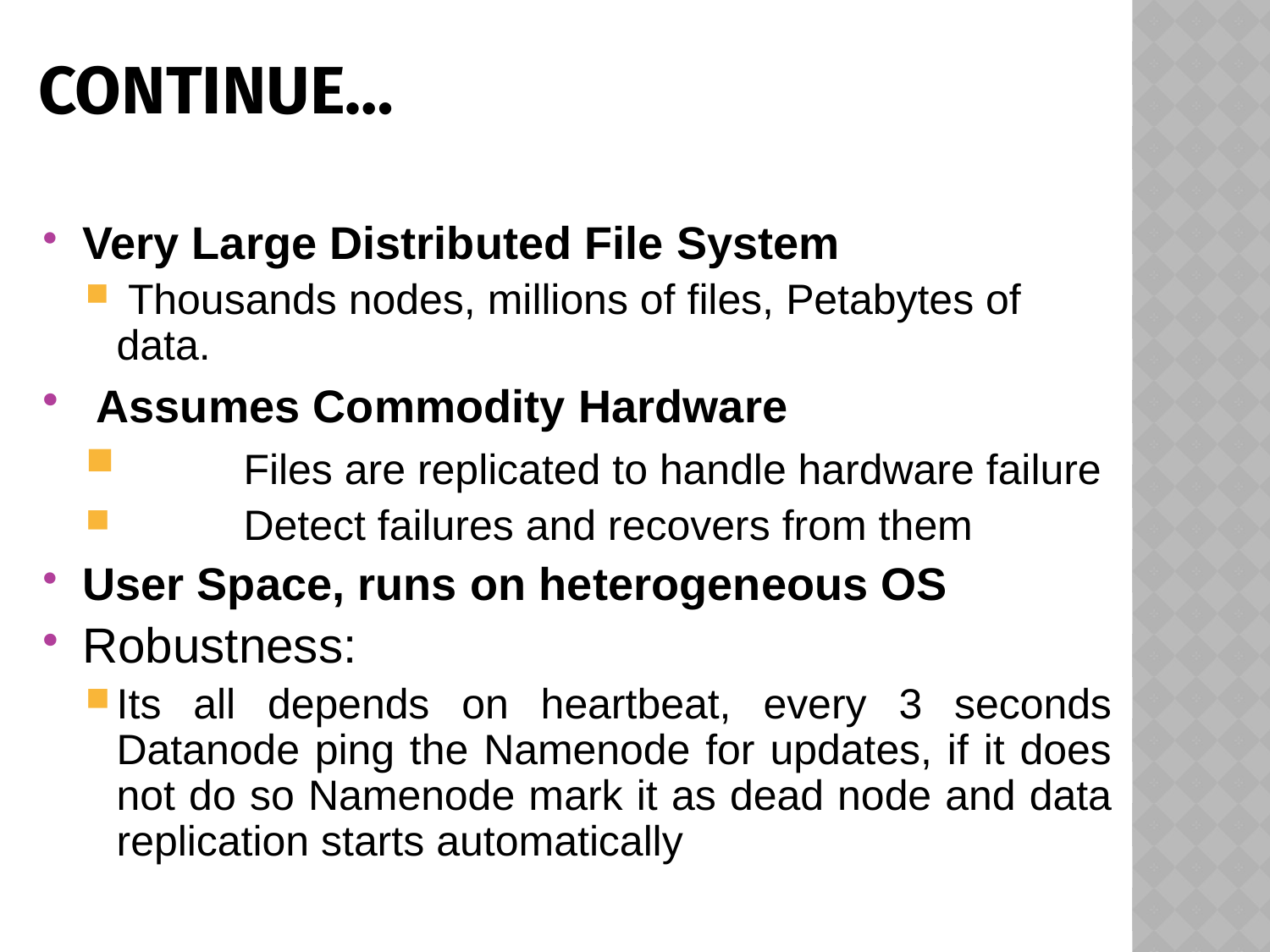

# Continue…

Very Large Distributed File System
 Thousands nodes, millions of files, Petabytes of data.
 Assumes Commodity Hardware
	Files are replicated to handle hardware failure
	Detect failures and recovers from them
User Space, runs on heterogeneous OS
Robustness:
Its all depends on heartbeat, every 3 seconds Datanode ping the Namenode for updates, if it does not do so Namenode mark it as dead node and data replication starts automatically